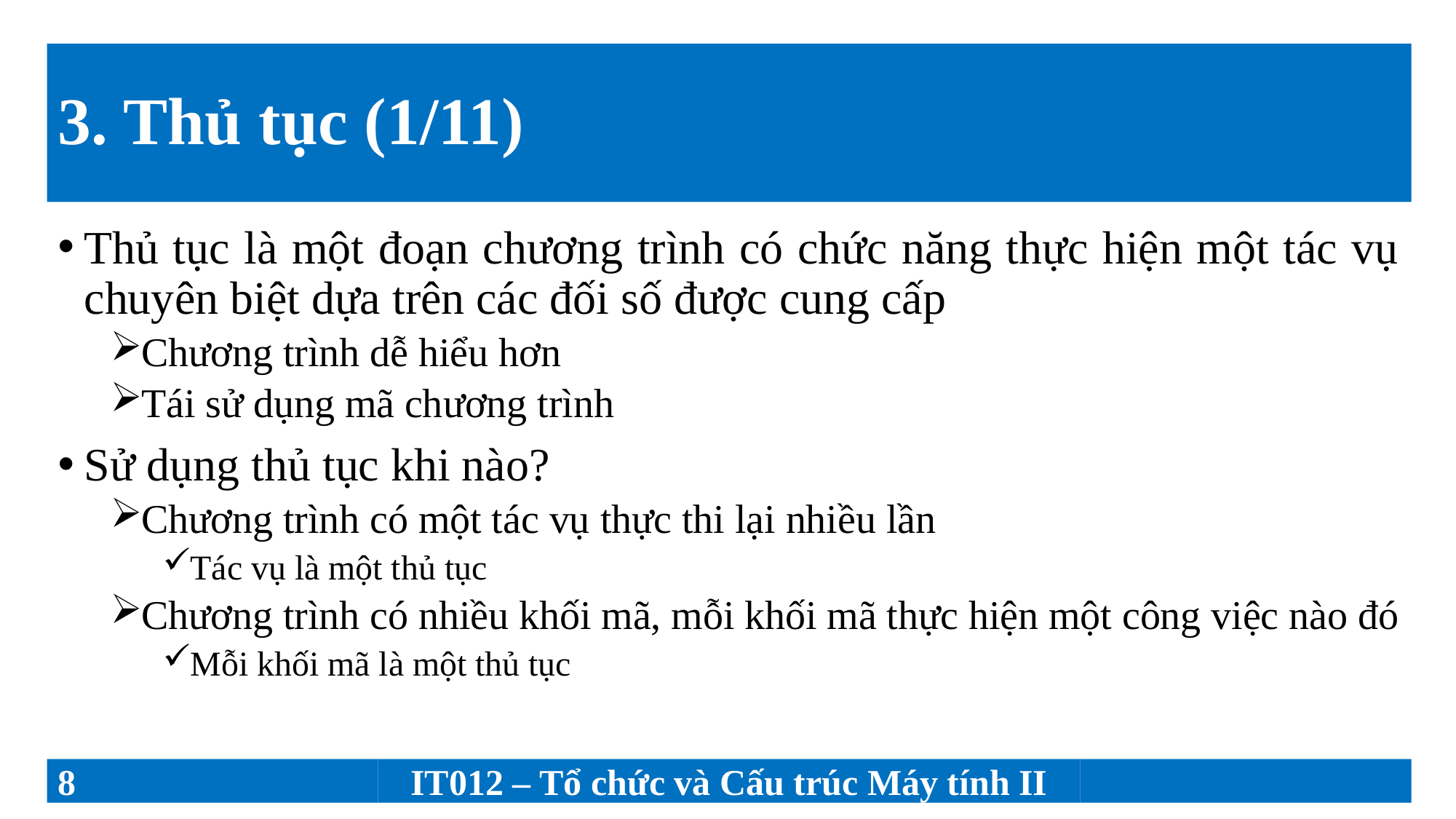

# 3. Thủ tục (1/11)
Thủ tục là một đoạn chương trình có chức năng thực hiện một tác vụ chuyên biệt dựa trên các đối số được cung cấp
Chương trình dễ hiểu hơn
Tái sử dụng mã chương trình
Sử dụng thủ tục khi nào?
Chương trình có một tác vụ thực thi lại nhiều lần
Tác vụ là một thủ tục
Chương trình có nhiều khối mã, mỗi khối mã thực hiện một công việc nào đó
Mỗi khối mã là một thủ tục
8